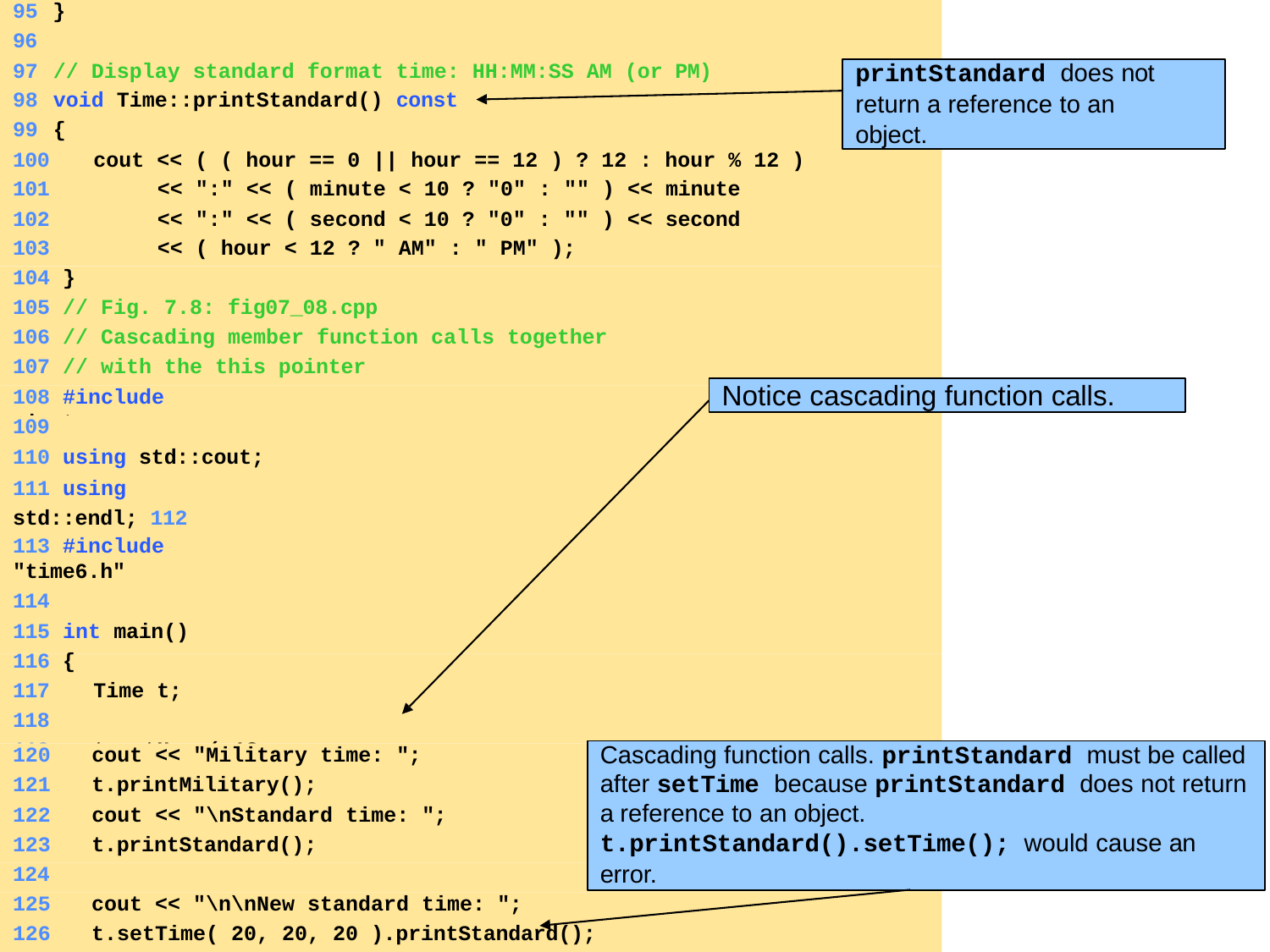

95 }
96
// Display standard format time: HH:MM:SS AM (or PM)
void Time::printStandard() const
{
printStandard does not return a reference to an object.

100	cout << ( ( hour == 0 || hour == 12 ) ? 12 : hour % 12 )
101	<< ":" << ( minute < 10 ? "0" : "" ) << minute
102	<< ":" << ( second < 10 ? "0" : "" ) << second
103	<< ( hour < 12 ? " AM" : " PM" );
104 }
105 // Fig. 7.8: fig07_08.cpp
106 // Cascading member function calls together
107 // with the this pointer

Notice cascading function calls.

108 #include <iostream>

109
110 using std::cout;
111 using std::endl; 112
113 #include "time6.h"
114
115 int main()
116 {
117	Time t;
118
119	t.setHour( 18 ).setMinute( 30 ).setSecond( 22 );

cout << "Military time: ";
t.printMilitary();
cout << "\nStandard time: ";
t.printStandard();
Cascading function calls. printStandard must be called after setTime because printStandard does not return a reference to an object. t.printStandard().setTime(); would cause an

error.
124

cout << "\n\nNew standard time: ";
t.setTime( 20, 20, 20 ).printStandard();